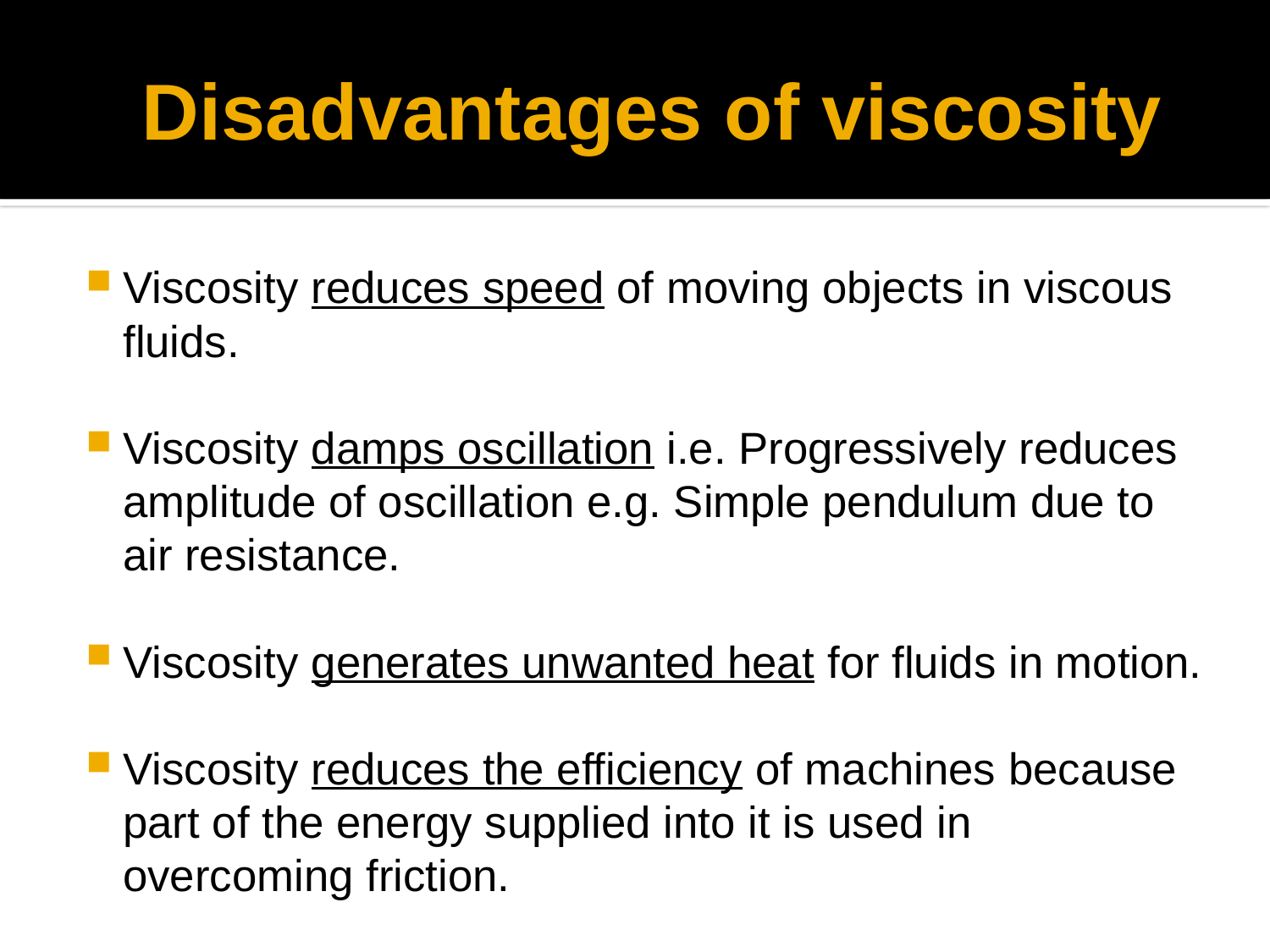

# Disadvantages of viscosity
Viscosity reduces speed of moving objects in viscous fluids.

Viscosity damps oscillation i.e. Progressively reduces amplitude of oscillation e.g. Simple pendulum due to air resistance.

Viscosity generates unwanted heat for fluids in motion.

Viscosity reduces the efficiency of machines because part of the energy supplied into it is used in overcoming friction.